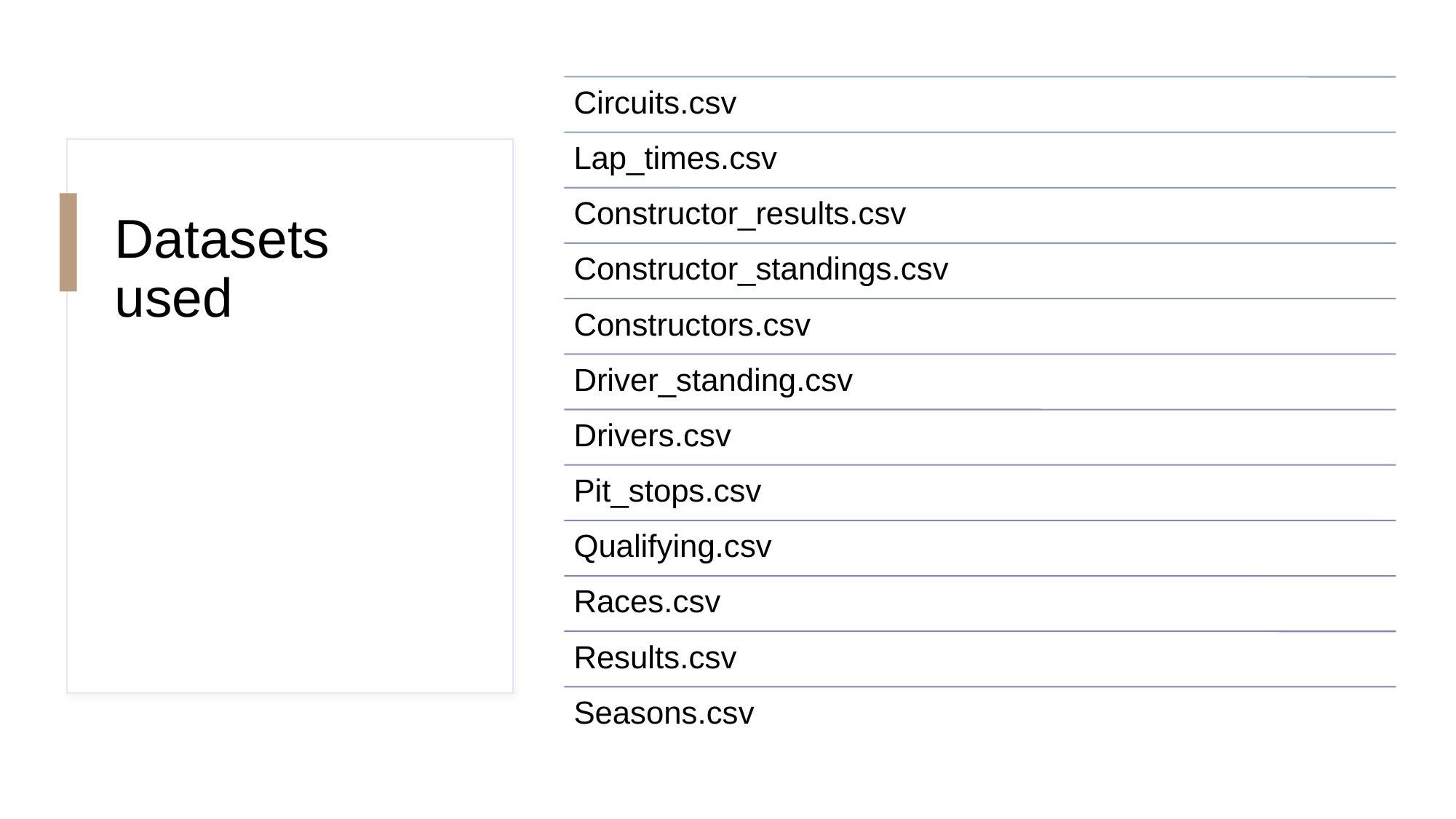

Circuits.csv
Lap_times.csv
Constructor_results.csv
Constructor_standings.csv
Constructors.csv
Driver_standing.csv
Drivers.csv
Pit_stops.csv
Qualifying.csv
Races.csv
Results.csv
Seasons.csv

# Datasets used